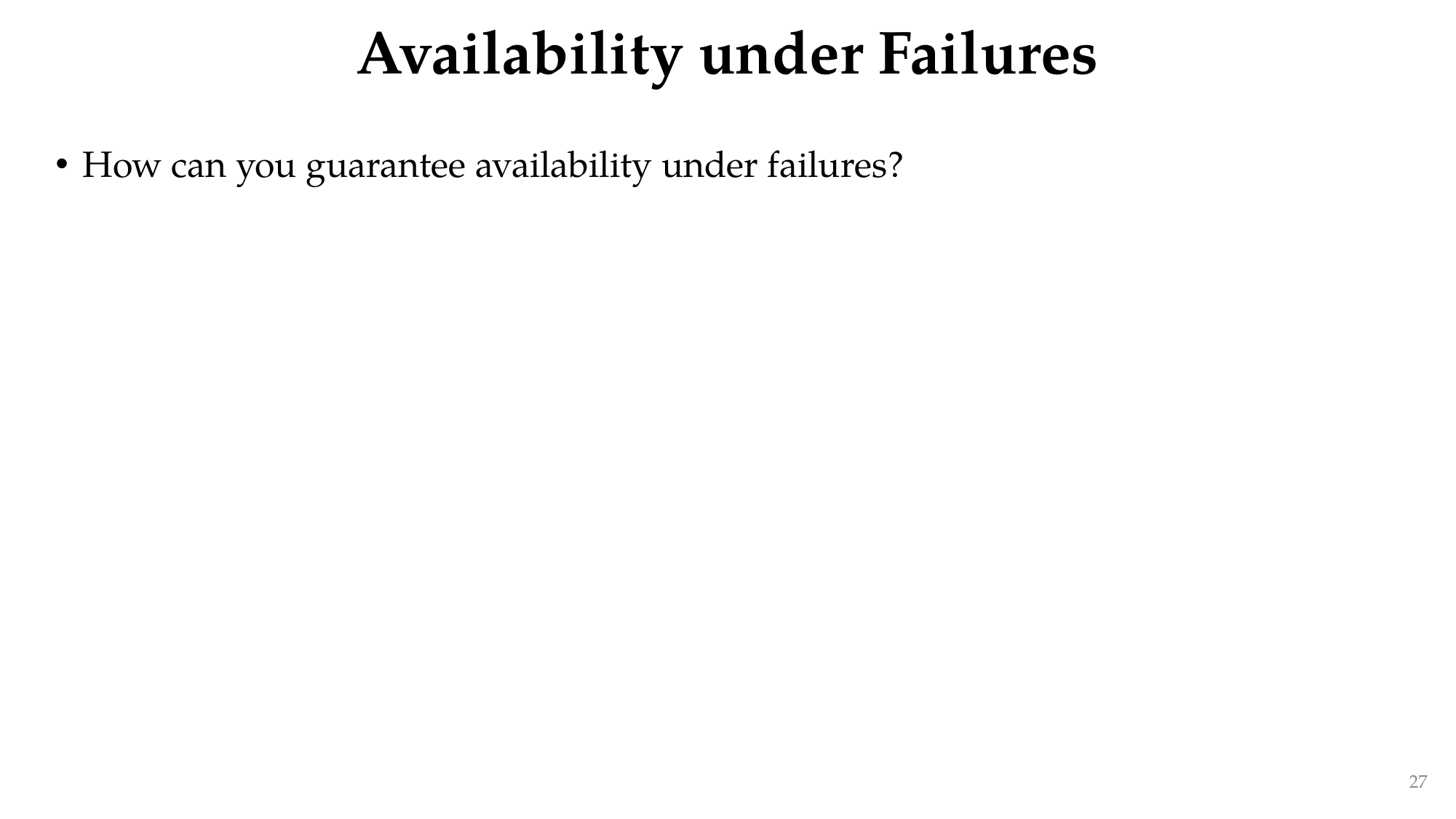

# Availability under Failures
How can you guarantee availability under failures?
27